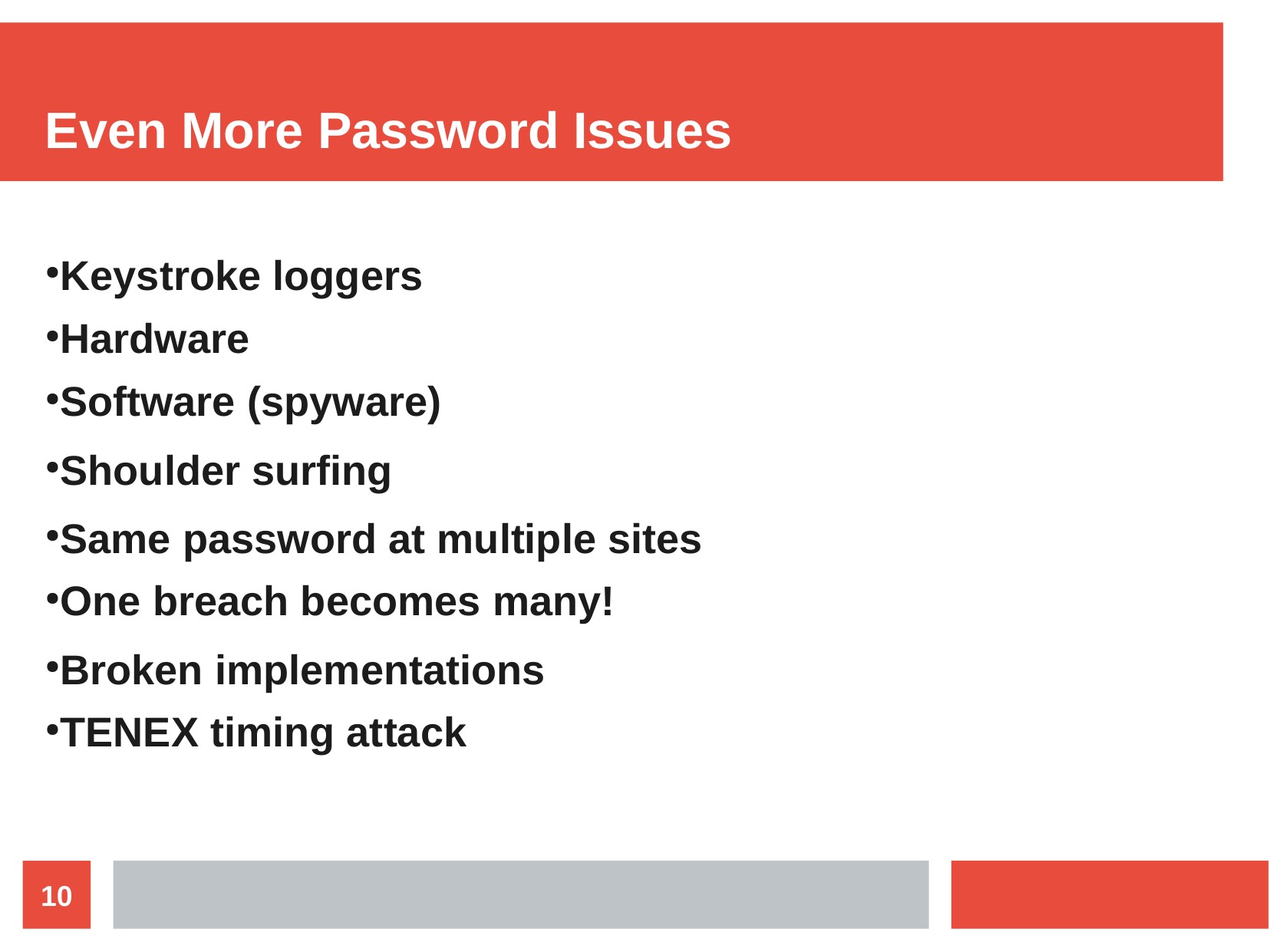

Even More Password Issues
Keystroke loggers
Hardware
Software (spyware)
Shoulder surfing
Same password at multiple sites
One breach becomes many!
Broken implementations
TENEX timing attack
10